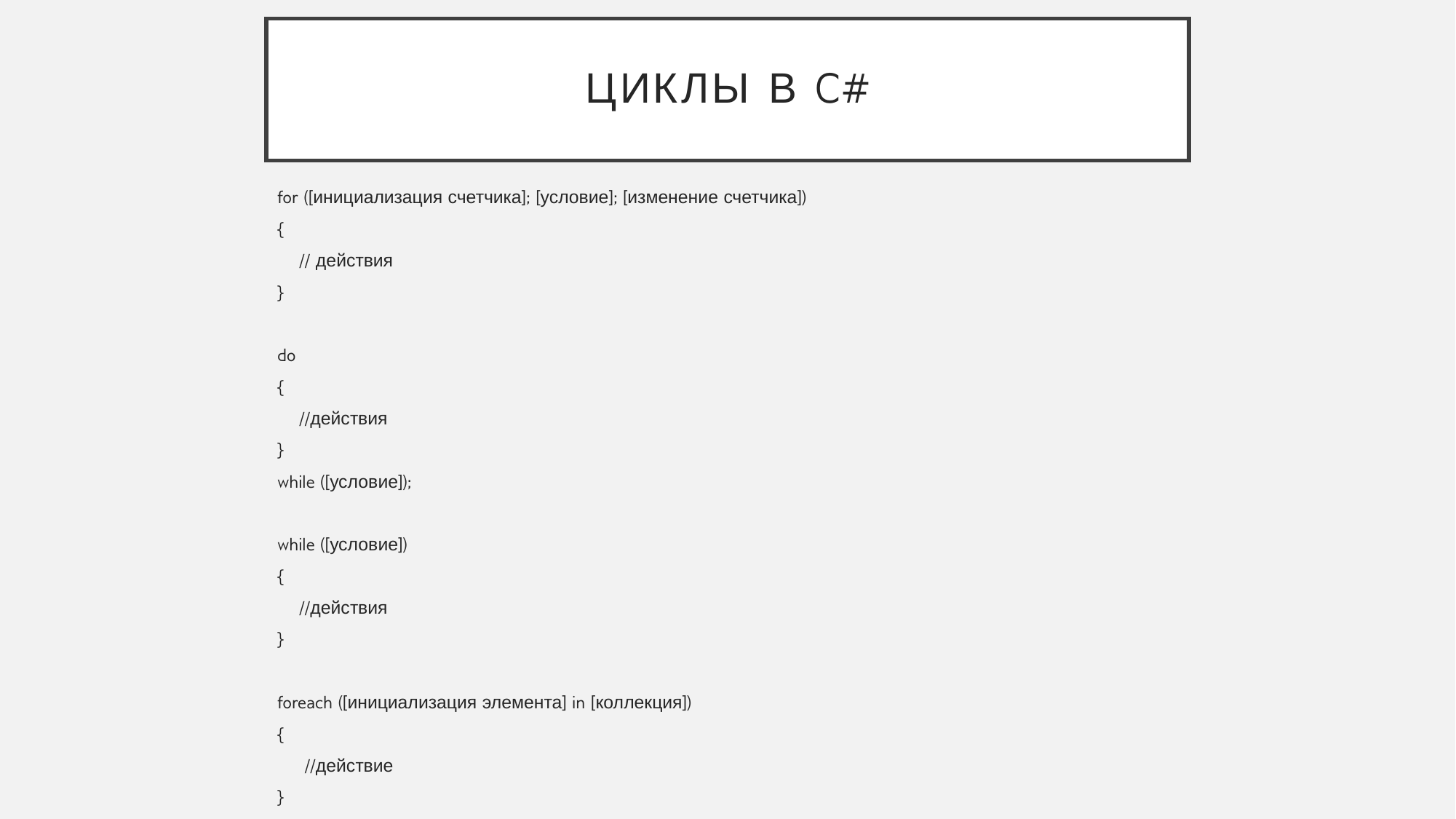

# Циклы в C#
for ([инициализация счетчика]; [условие]; [изменение счетчика])
{
    // действия
}

do
{
    //действия
}
while ([условие]);

while ([условие])
{
    //действия
}

foreach ([инициализация элемента] in [коллекция])
{
     //действие
}